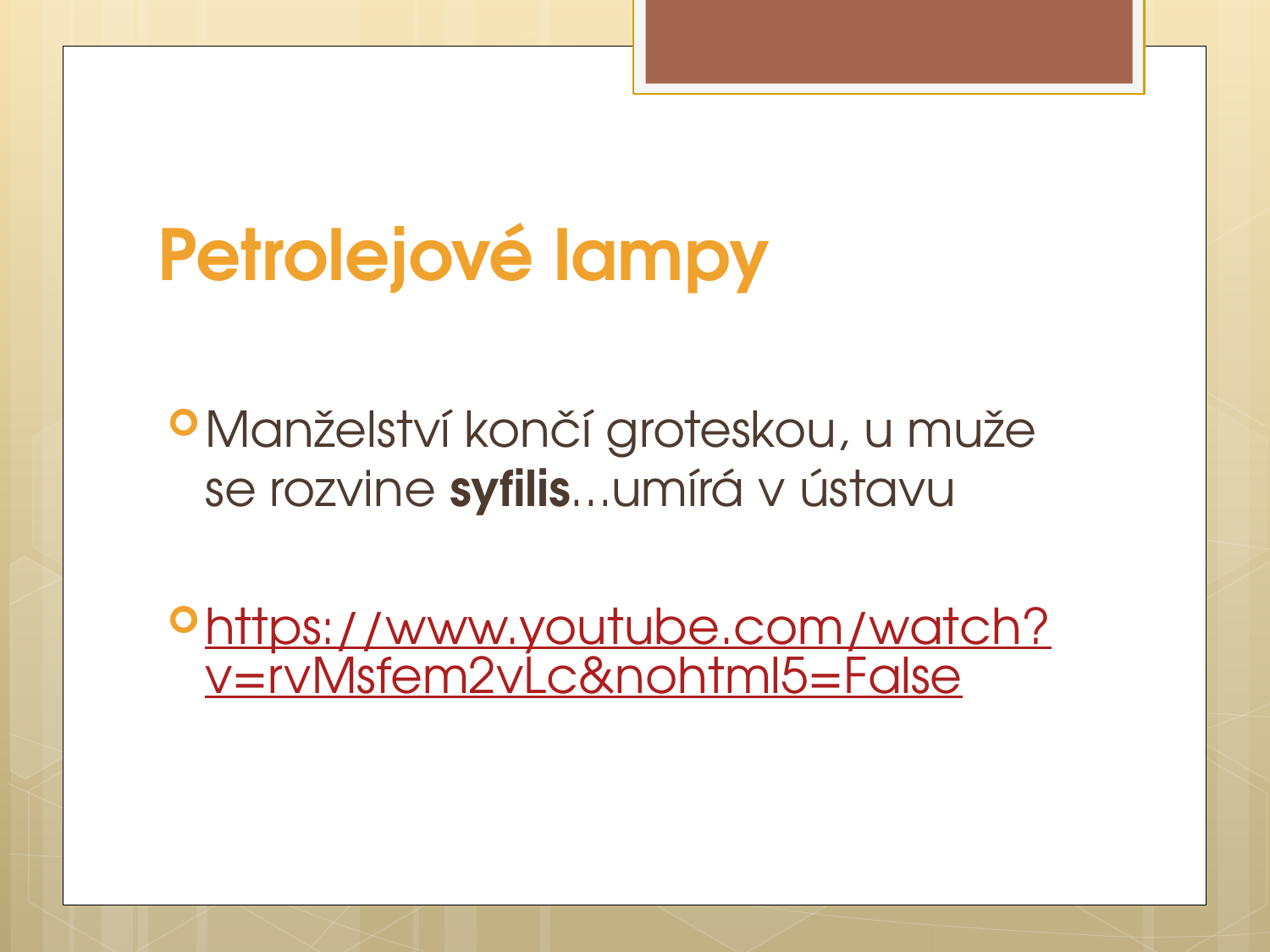

# Petrolejové lampy

Manželství končí groteskou, u muže se rozvine syfilis…umírá v ústavu

https://www.youtube.com/watch?v=rvMsfem2vLc&nohtml5=False